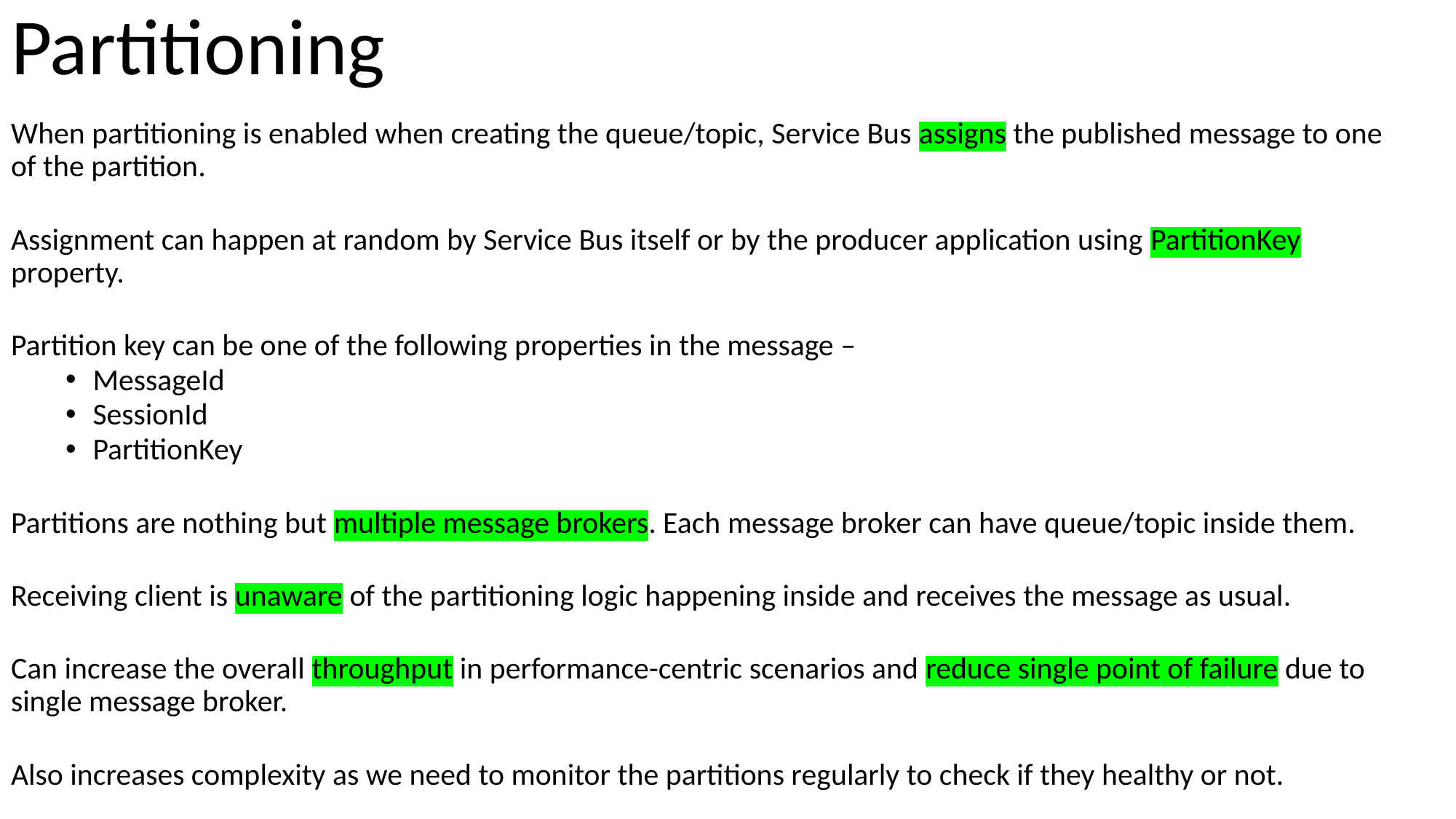

# Partitioning
When partitioning is enabled when creating the queue/topic, Service Bus assigns the published message to one of the partition.

Assignment can happen at random by Service Bus itself or by the producer application using PartitionKey property.

Partition key can be one of the following properties in the message –
MessageId
SessionId
PartitionKey

Partitions are nothing but multiple message brokers. Each message broker can have queue/topic inside them.

Receiving client is unaware of the partitioning logic happening inside and receives the message as usual.

Can increase the overall throughput in performance-centric scenarios and reduce single point of failure due to single message broker.

Also increases complexity as we need to monitor the partitions regularly to check if they healthy or not.